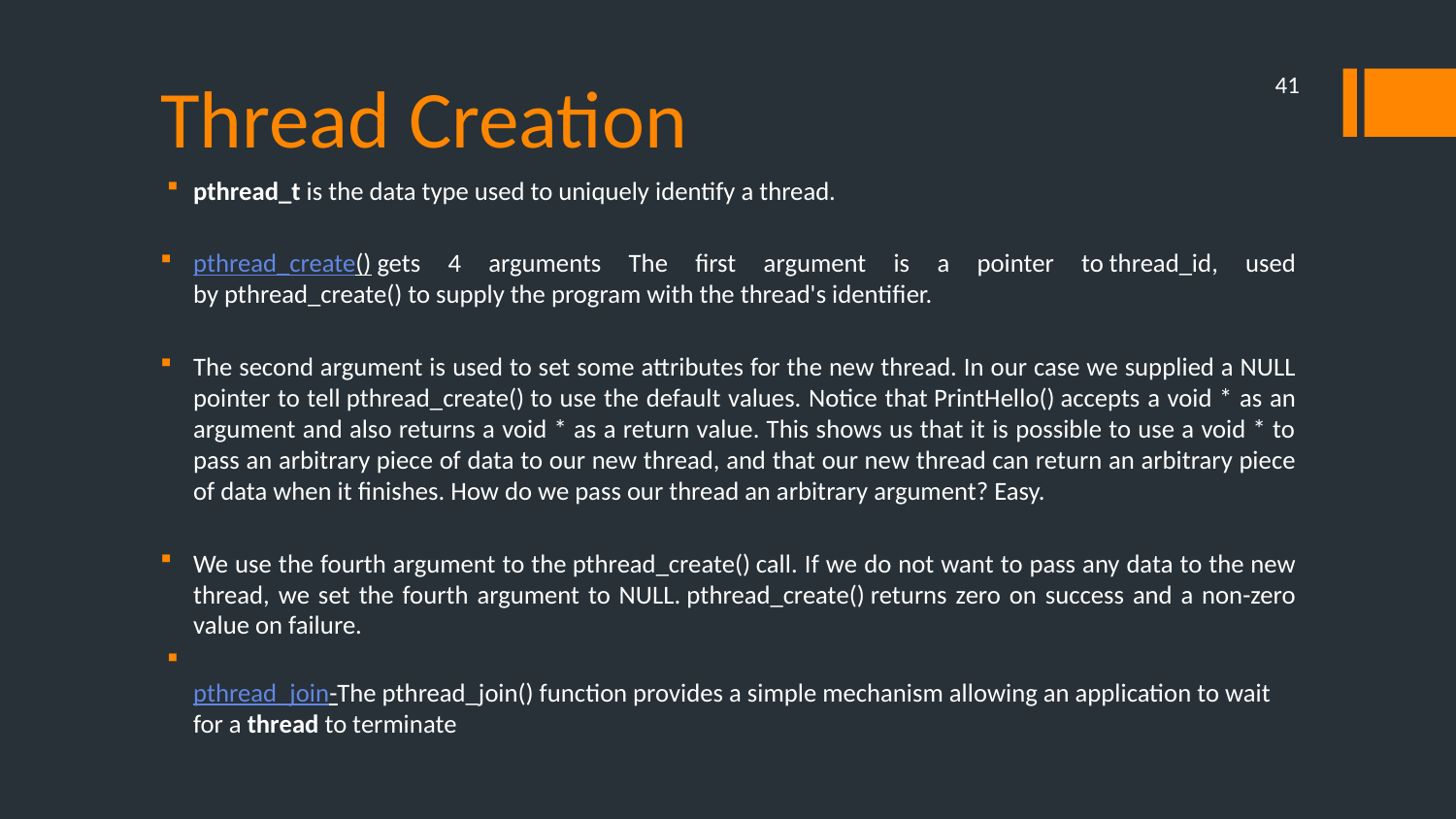

# Thread Creation
41
pthread_t is the data type used to uniquely identify a thread.

pthread_create() gets 4 arguments The first argument is a pointer to thread_id, used by pthread_create() to supply the program with the thread's identifier.

The second argument is used to set some attributes for the new thread. In our case we supplied a NULL pointer to tell pthread_create() to use the default values. Notice that PrintHello() accepts a void * as an argument and also returns a void * as a return value. This shows us that it is possible to use a void * to pass an arbitrary piece of data to our new thread, and that our new thread can return an arbitrary piece of data when it finishes. How do we pass our thread an arbitrary argument? Easy.

We use the fourth argument to the pthread_create() call. If we do not want to pass any data to the new thread, we set the fourth argument to NULL. pthread_create() returns zero on success and a non-zero value on failure.
pthread_join-The pthread_join() function provides a simple mechanism allowing an application to wait for a thread to terminate